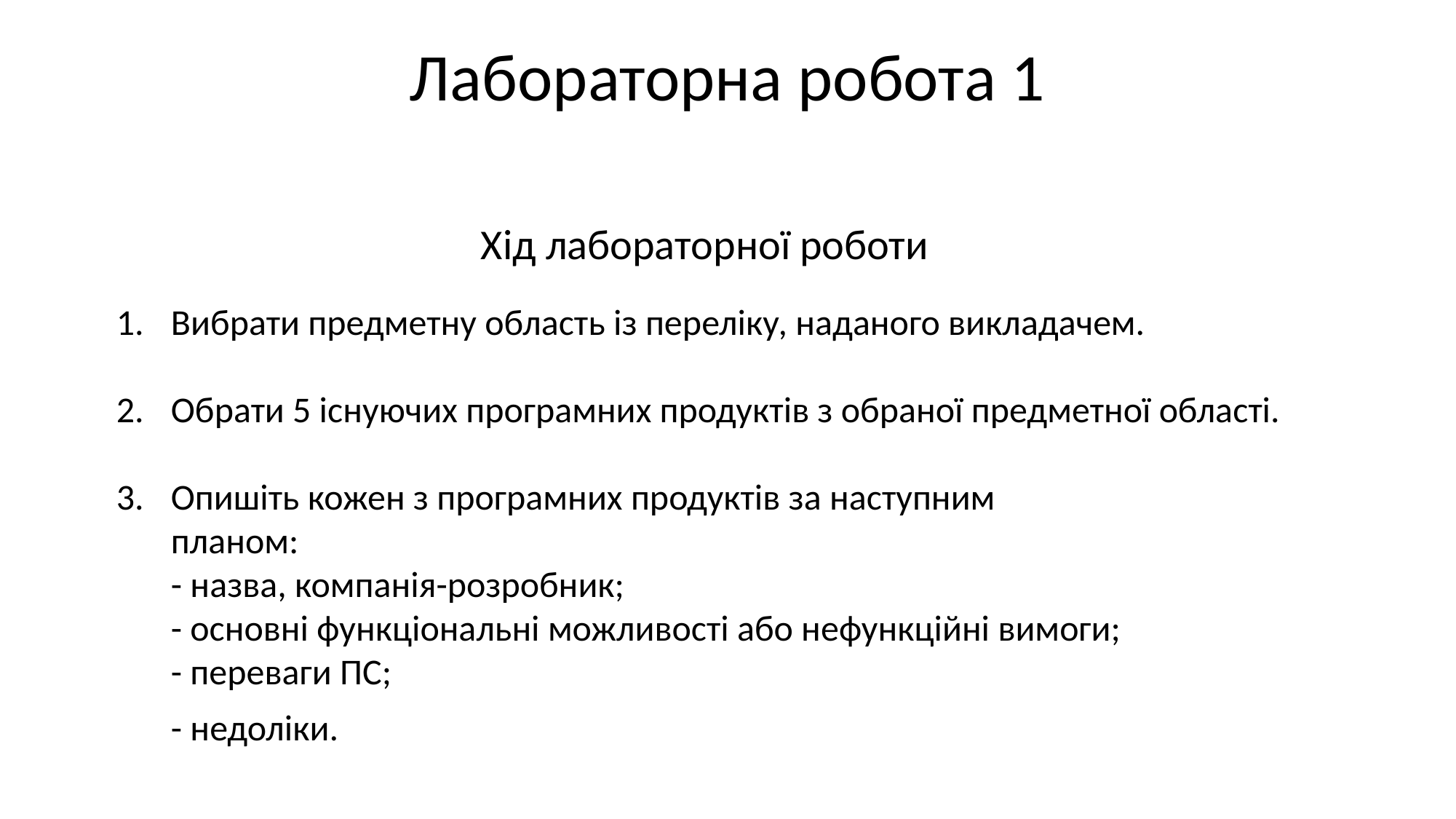

# Лабораторна робота 1
Хід лабораторної роботи
Вибрати предметну область із переліку, наданого викладачем.

Обрати 5 існуючих програмних продуктів з обраної предметної області.

Опишіть кожен з програмних продуктів за наступним
планом:
- назва, компанія-розробник;
- основні функціональні можливості або нефункційні вимоги;
- переваги ПС;
- недоліки.